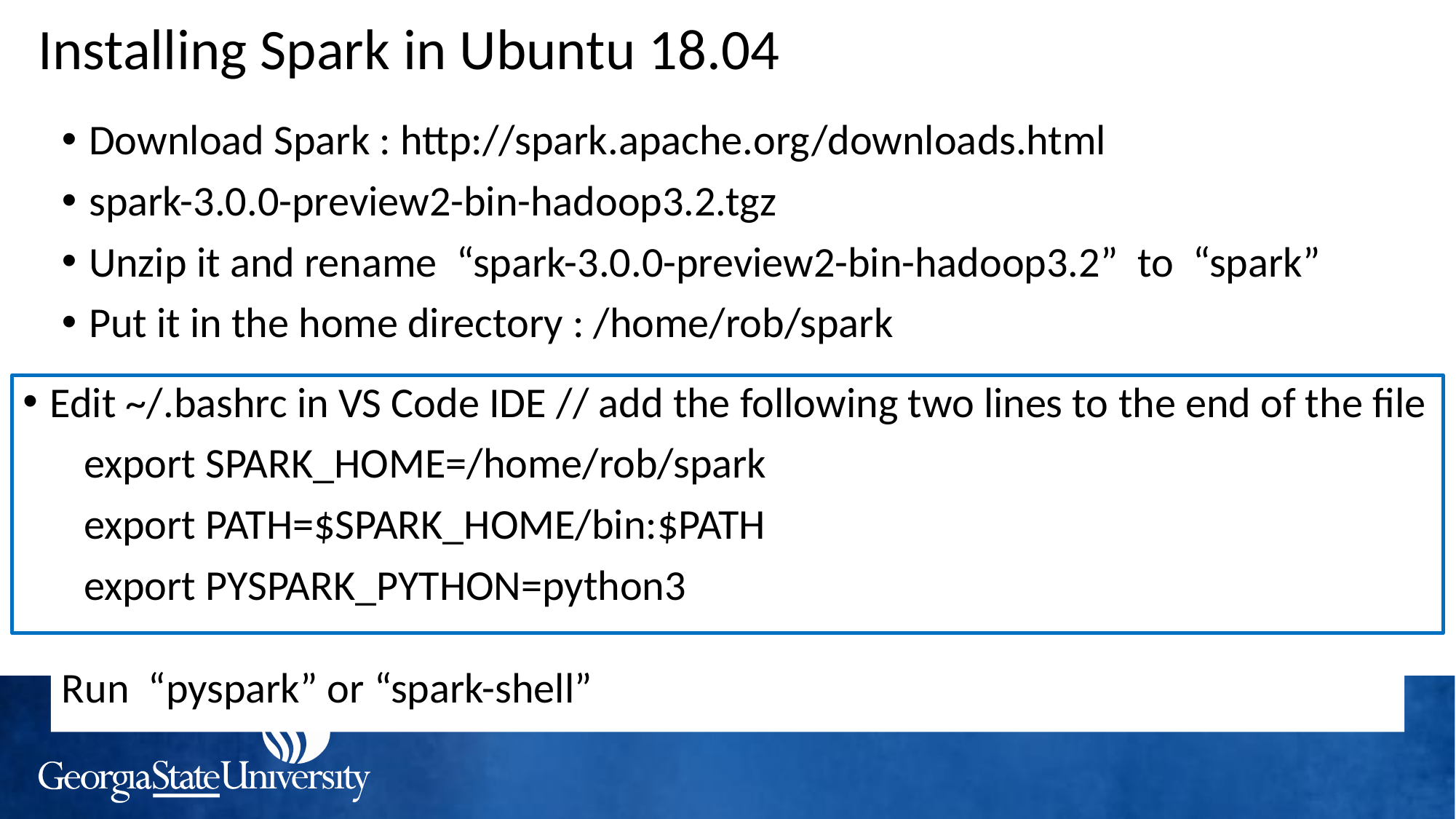

# Installing Spark in Ubuntu 18.04
Download Spark : http://spark.apache.org/downloads.html
spark-3.0.0-preview2-bin-hadoop3.2.tgz
Unzip it and rename  “spark-3.0.0-preview2-bin-hadoop3.2”  to  “spark”
Put it in the home directory : /home/rob/spark

Run  “pyspark” or “spark-shell”
Edit ~/.bashrc in VS Code IDE // add the following two lines to the end of the file
export SPARK_HOME=/home/rob/spark
export PATH=$SPARK_HOME/bin:$PATH
export PYSPARK_PYTHON=python3